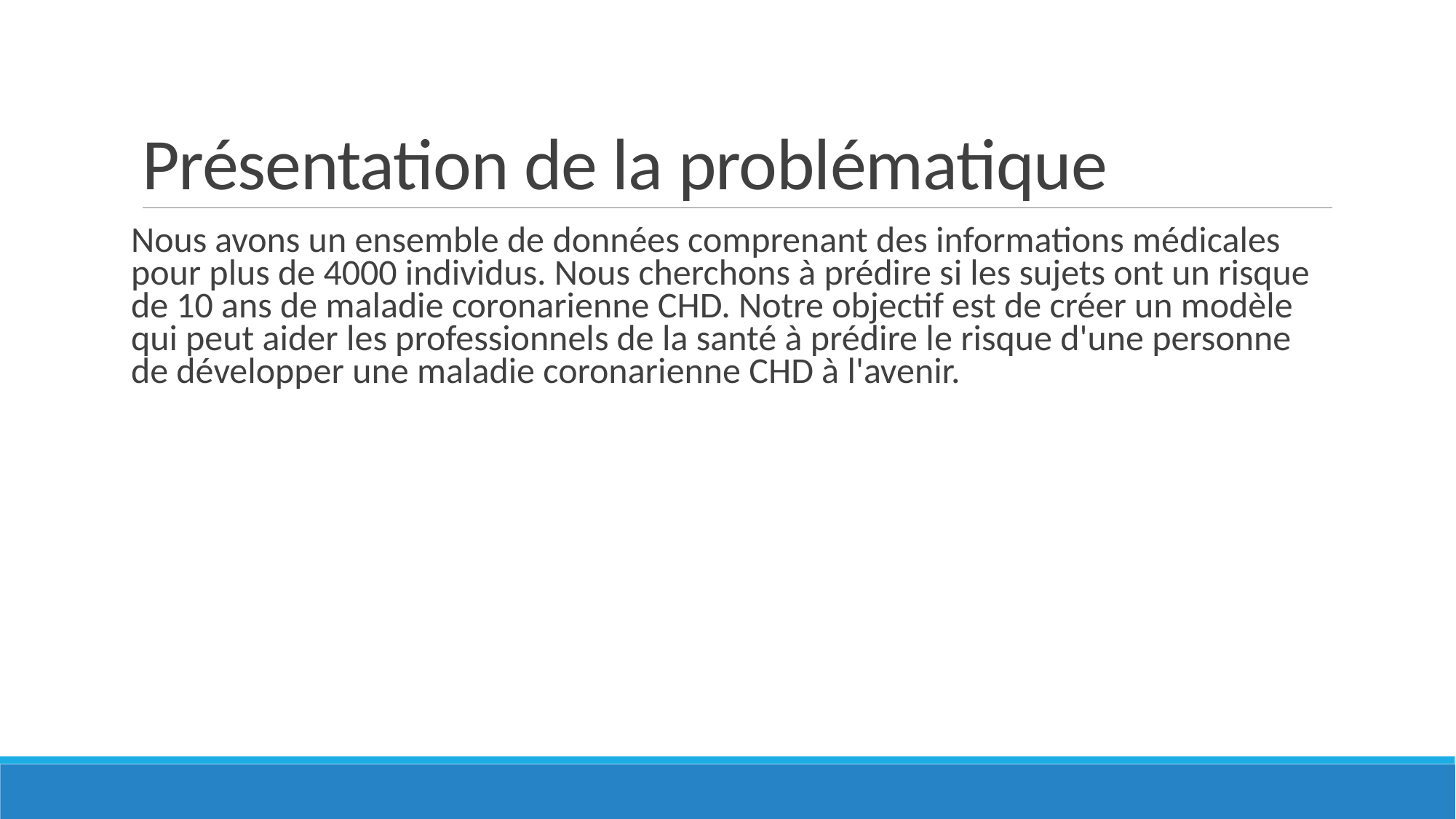

# Présentation de la problématique
Nous avons un ensemble de données comprenant des informations médicales pour plus de 4000 individus. Nous cherchons à prédire si les sujets ont un risque de 10 ans de maladie coronarienne CHD. Notre objectif est de créer un modèle qui peut aider les professionnels de la santé à prédire le risque d'une personne de développer une maladie coronarienne CHD à l'avenir.